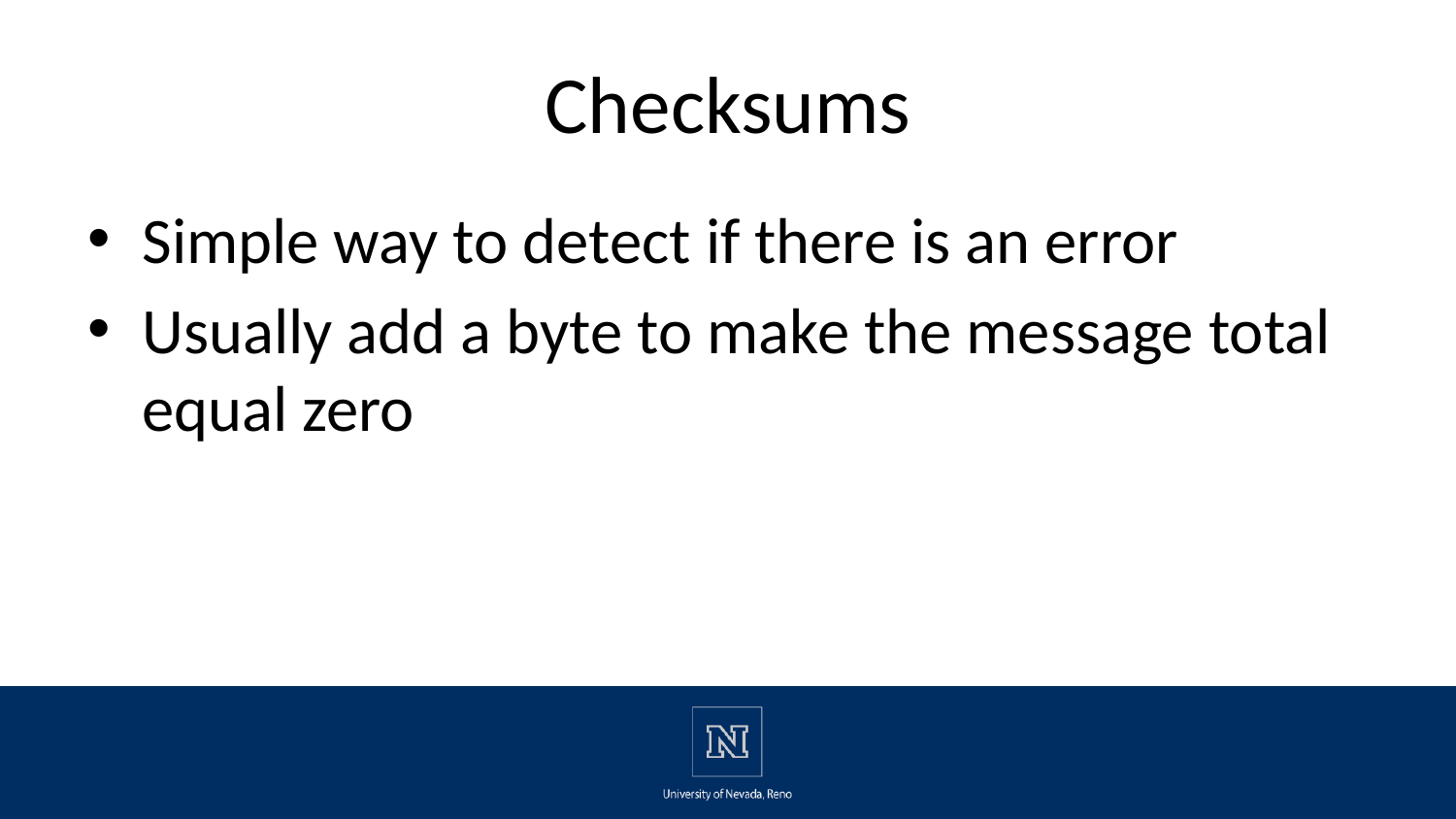

# Checksums
Simple way to detect if there is an error
Usually add a byte to make the message total equal zero